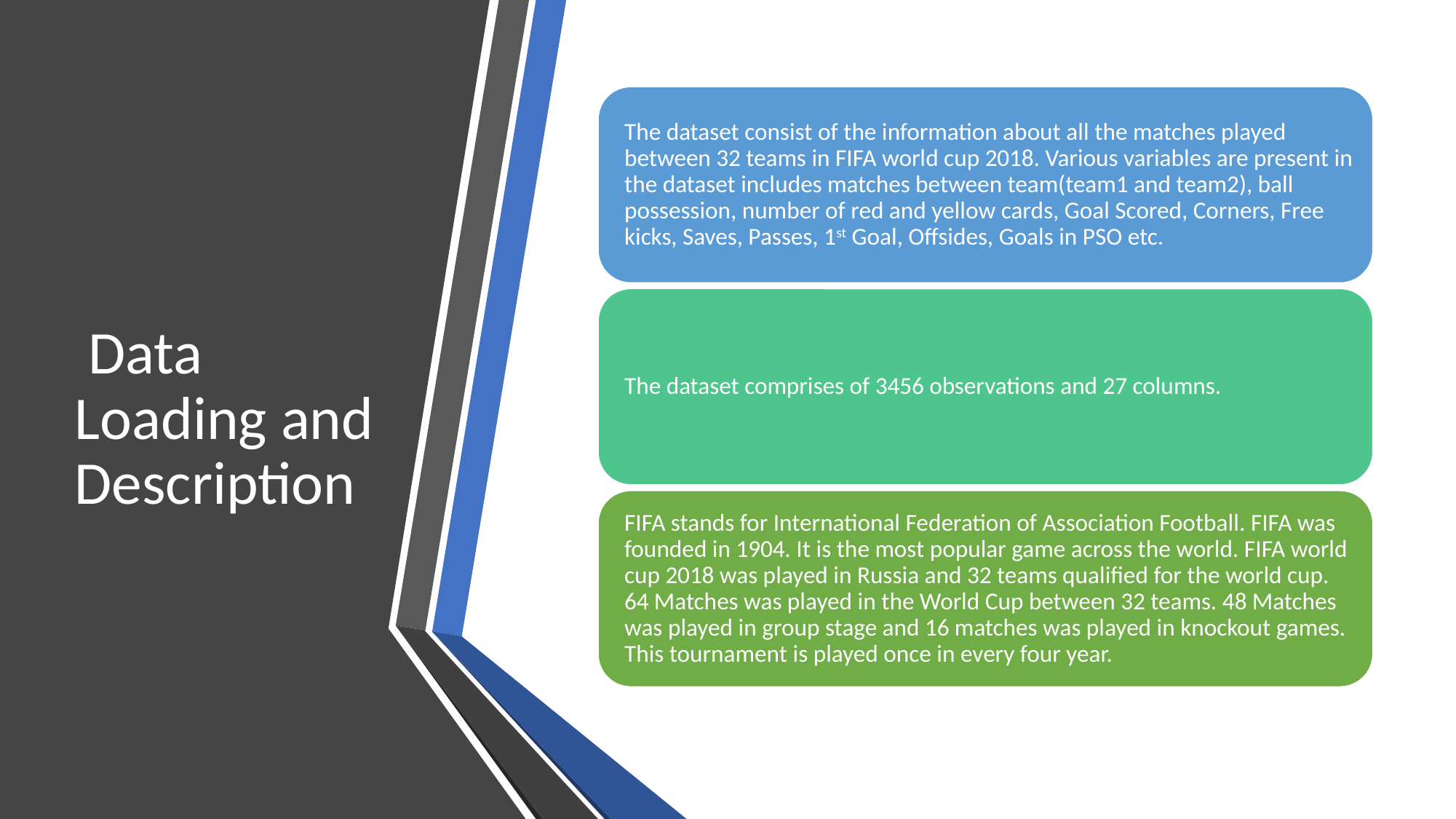

# Data Loading and Description
The dataset consist of the information about all the matches played between 32 teams in FIFA world cup 2018. Various variables are present in the dataset includes matches between team(team1 and team2), ball possession, number of red and yellow cards, Goal Scored, Corners, Free kicks, Saves, Passes, 1st Goal, Offsides, Goals in PSO etc.
The dataset comprises of 3456 observations and 27 columns.
FIFA stands for International Federation of Association Football. FIFA was founded in 1904. It is the most popular game across the world. FIFA world cup 2018 was played in Russia and 32 teams qualified for the world cup. 64 Matches was played in the World Cup between 32 teams. 48 Matches was played in group stage and 16 matches was played in knockout games. This tournament is played once in every four year.